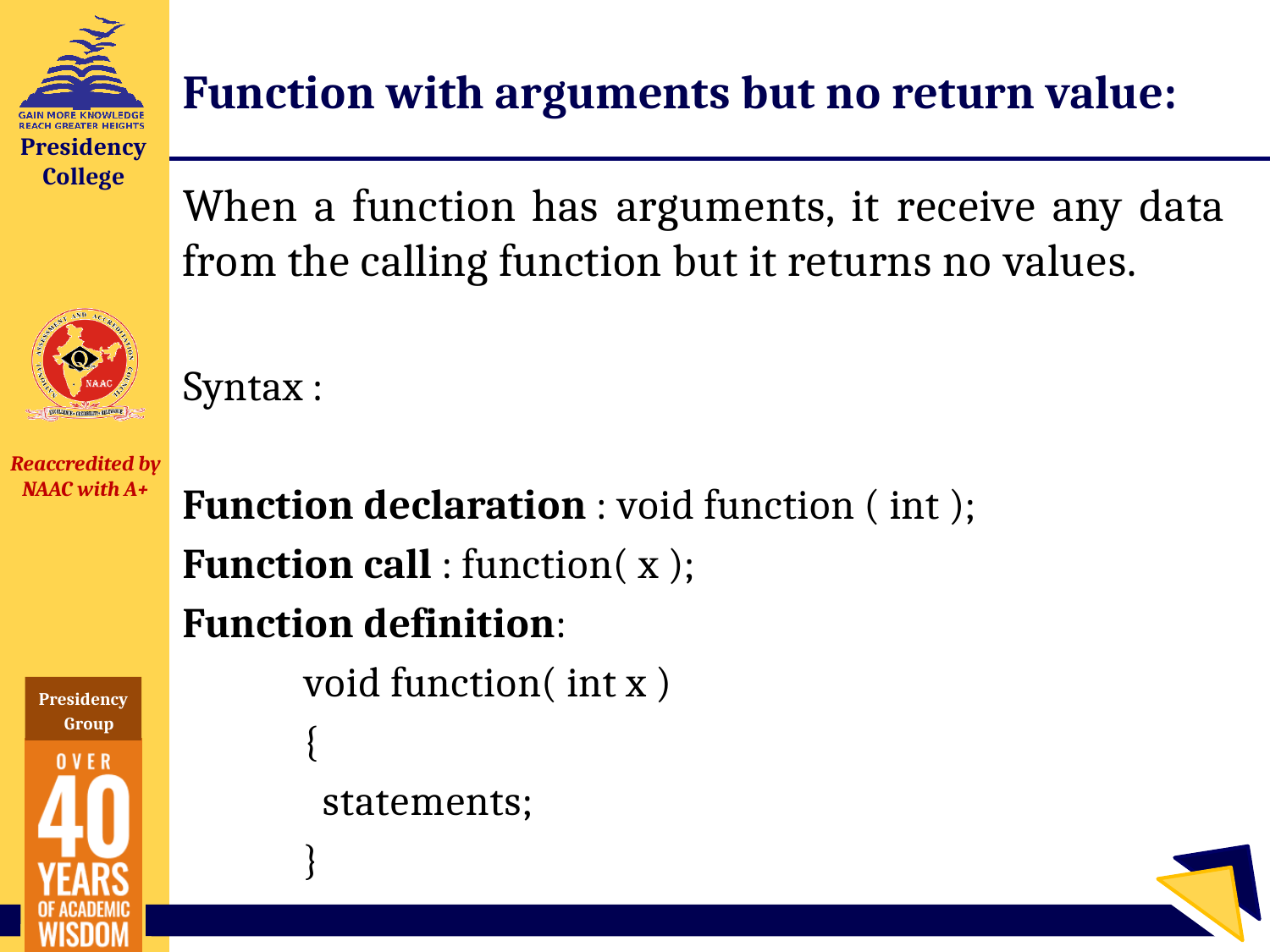

# Function with arguments but no return value:
When a function has arguments, it receive any data from the calling function but it returns no values.

Syntax :

Function declaration : void function ( int );
Function call : function( x );
Function definition:
             void function( int x )
             {
               statements;
             }